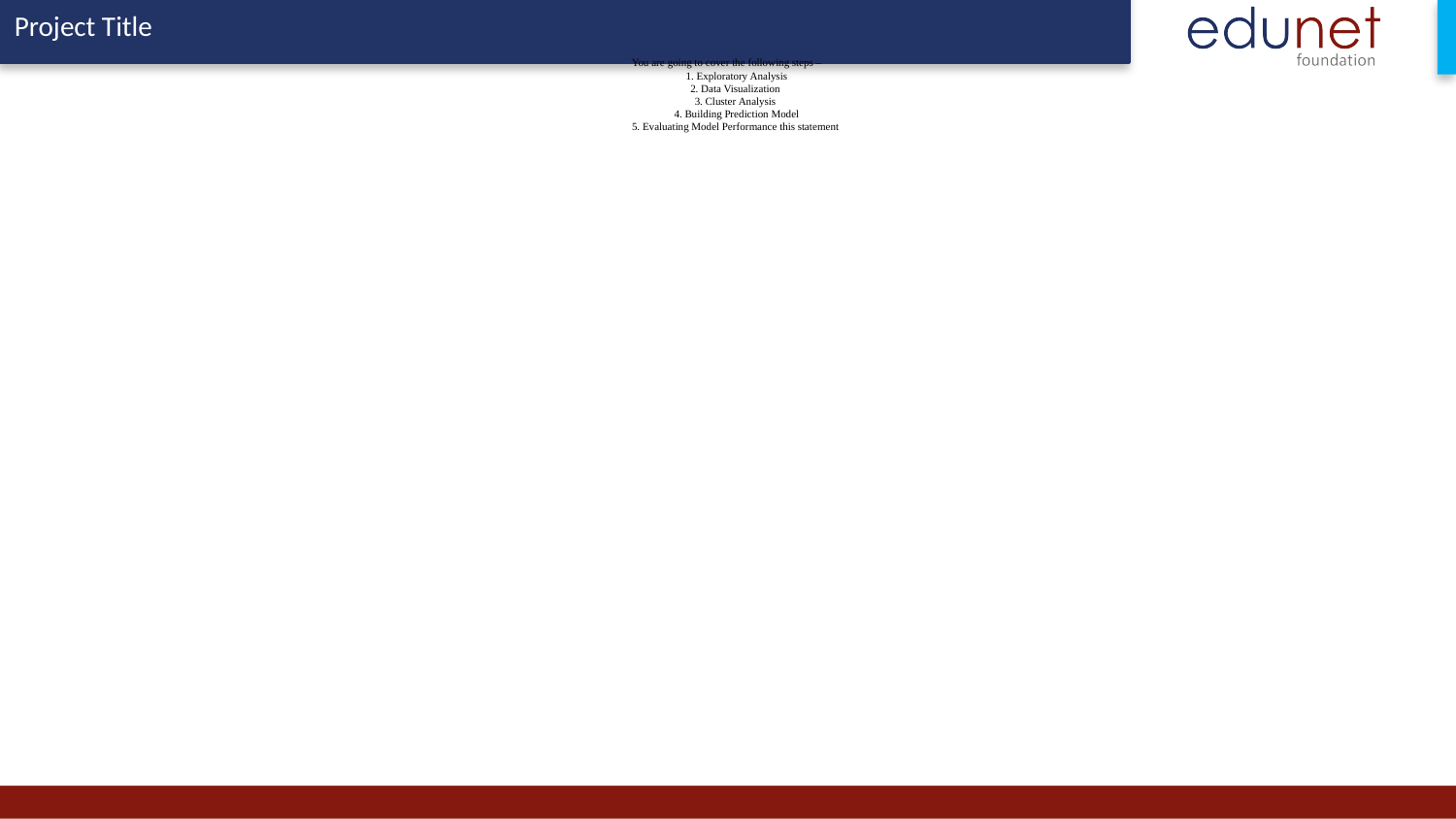

# You are going to cover the following steps – 1. Exploratory Analysis 2. Data Visualization 3. Cluster Analysis 4. Building Prediction Model 5. Evaluating Model Performance this statement